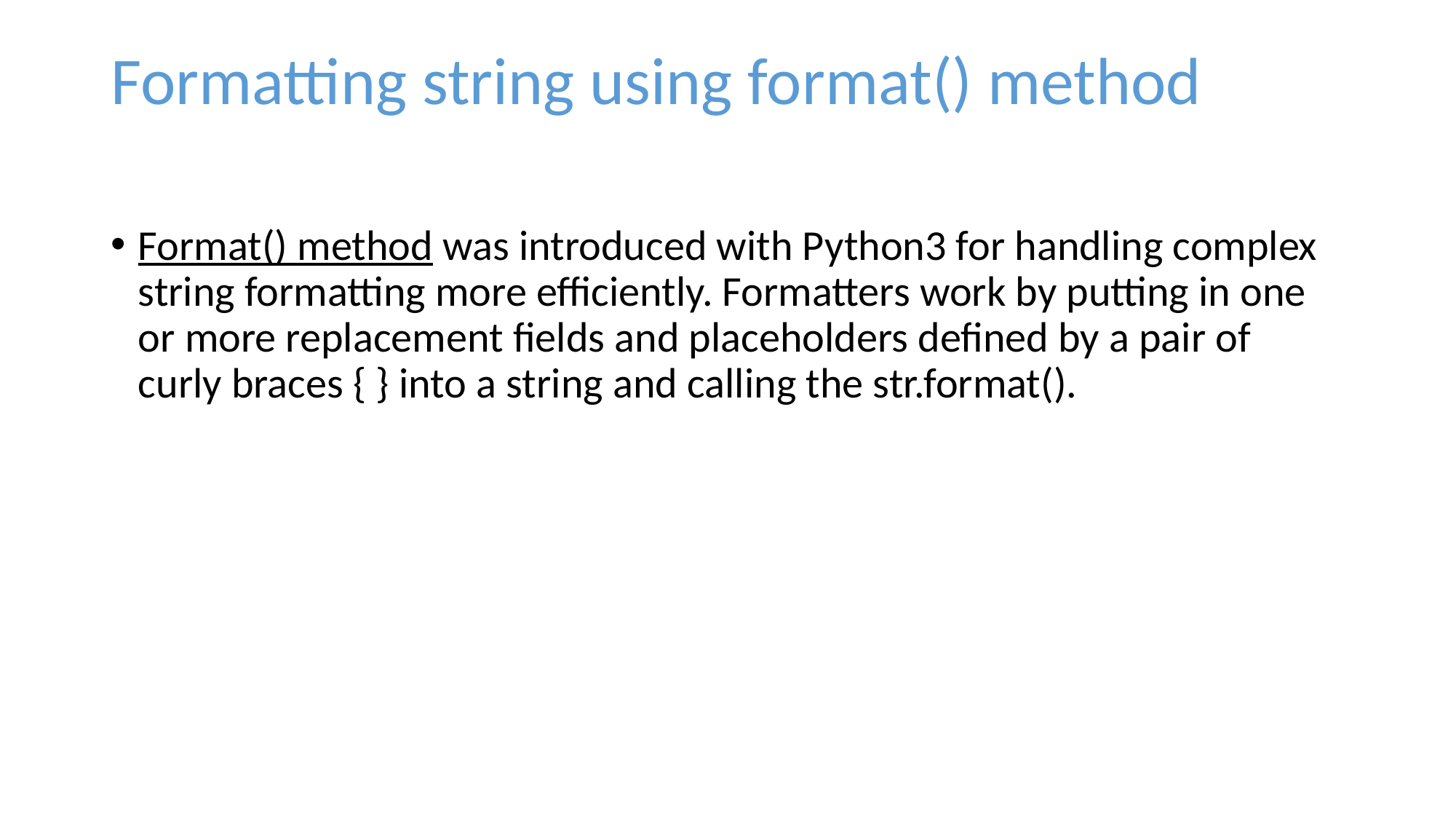

# Formatting string using format() method
Format() method was introduced with Python3 for handling complex string formatting more efficiently. Formatters work by putting in one or more replacement fields and placeholders defined by a pair of curly braces { } into a string and calling the str.format().